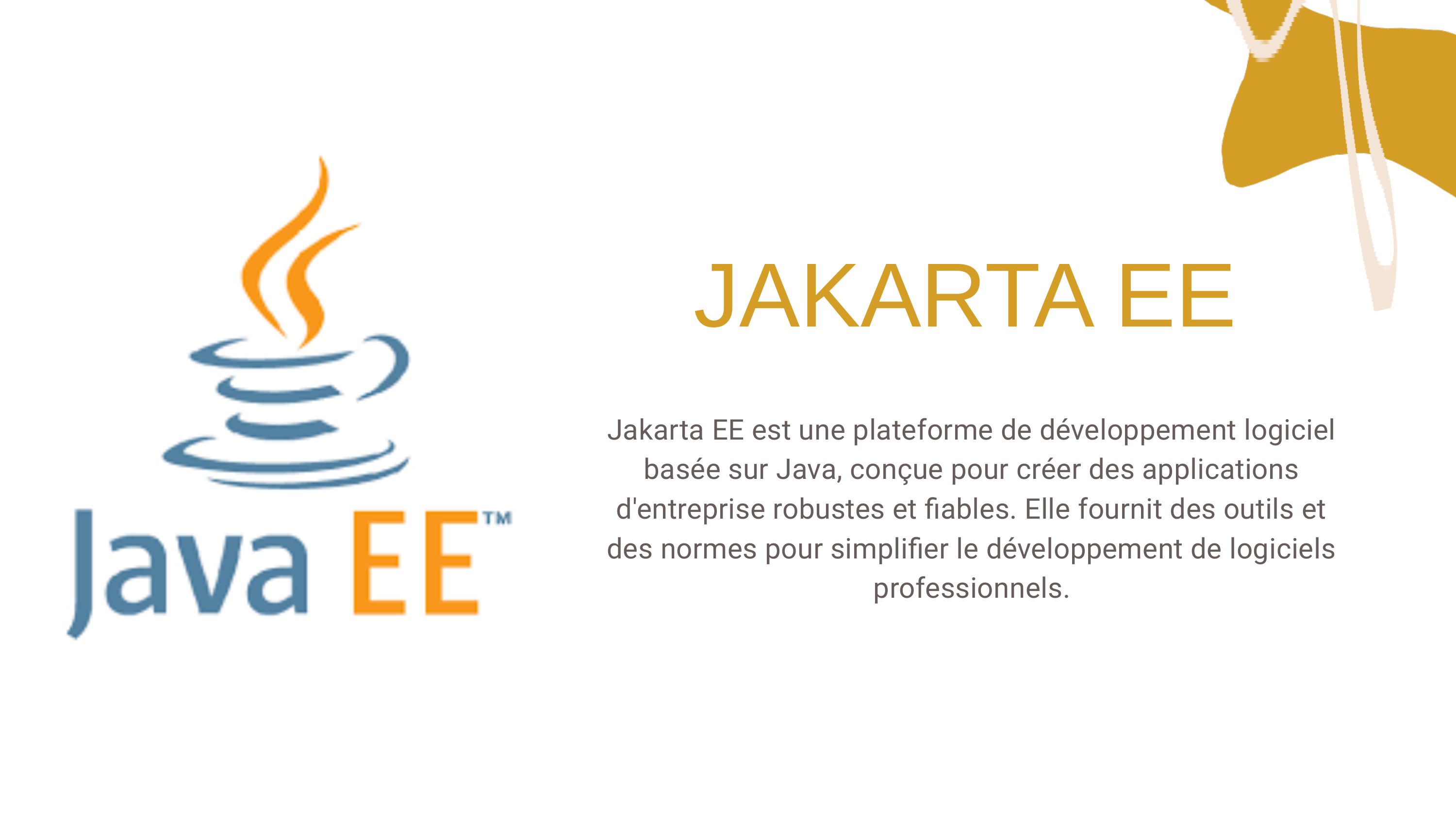

JAKARTA EE
Jakarta EE est une plateforme de développement logiciel basée sur Java, conçue pour créer des applications d'entreprise robustes et fiables. Elle fournit des outils et des normes pour simplifier le développement de logiciels professionnels.